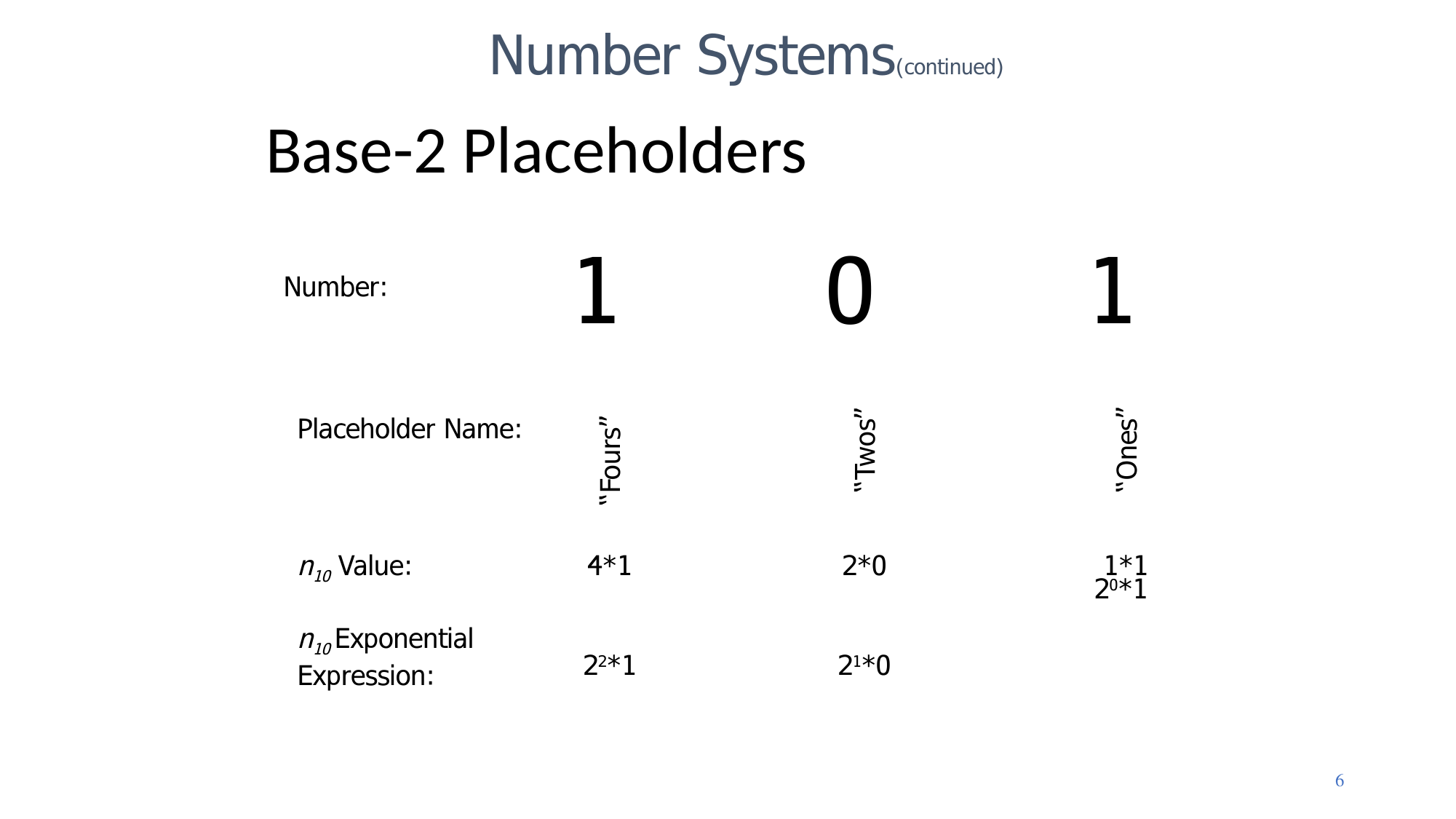

Number Systems(continued)
# Base-2 Placeholders

1
0
1
Number:
Placeholder Name:
“Twos”
“Ones”
“Fours”
n10 Value:
4*1
2*0
1*1
20*1
n10 Exponential Expression:
22*1
21*0
6